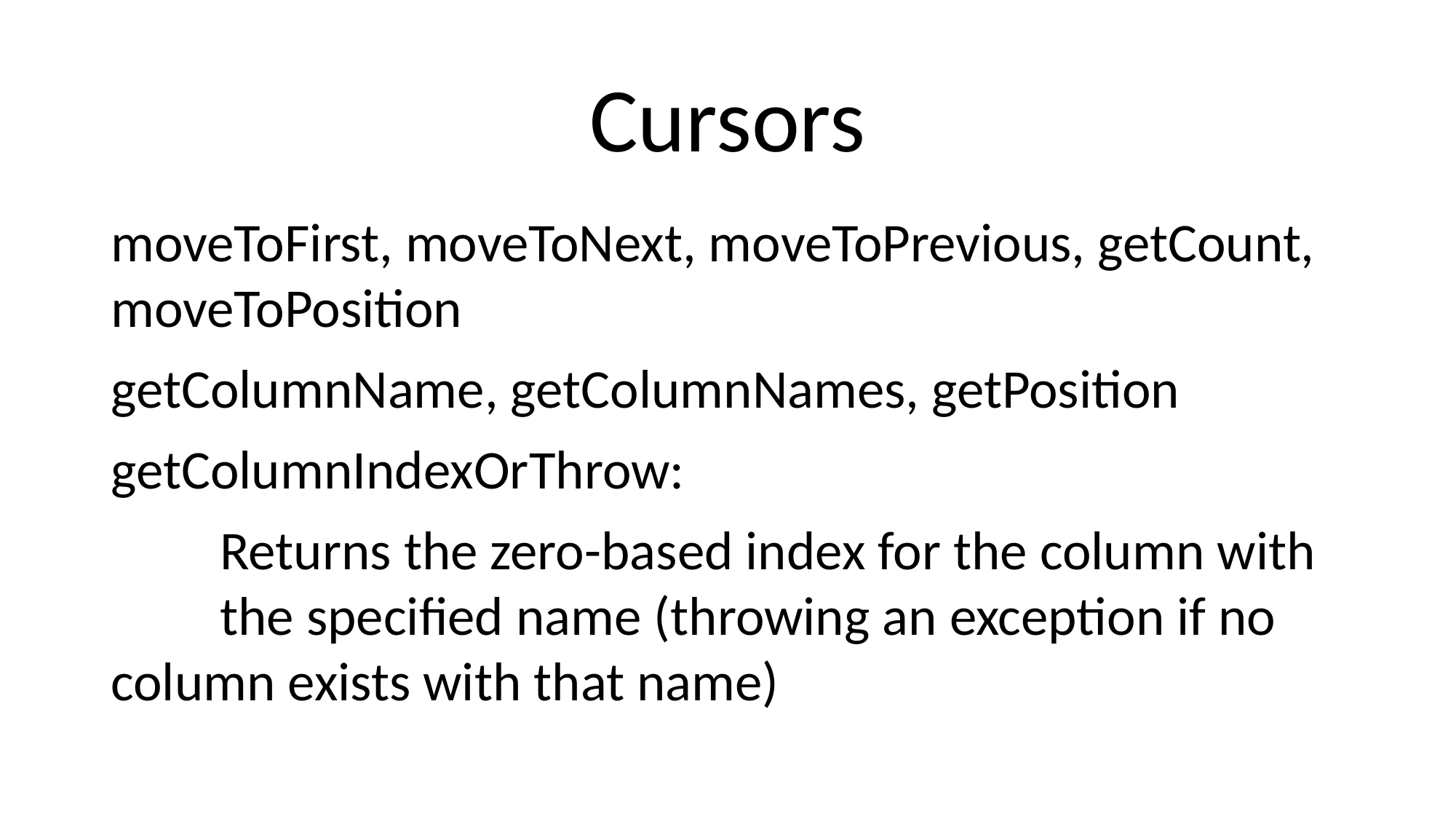

# Cursors
moveToFirst, moveToNext, moveToPrevious, getCount, moveToPosition
getColumnName, getColumnNames, getPosition
getColumnIndexOrThrow:
	Returns the zero-based index for the column with 	the specified name (throwing an exception if no 	column exists with that name)